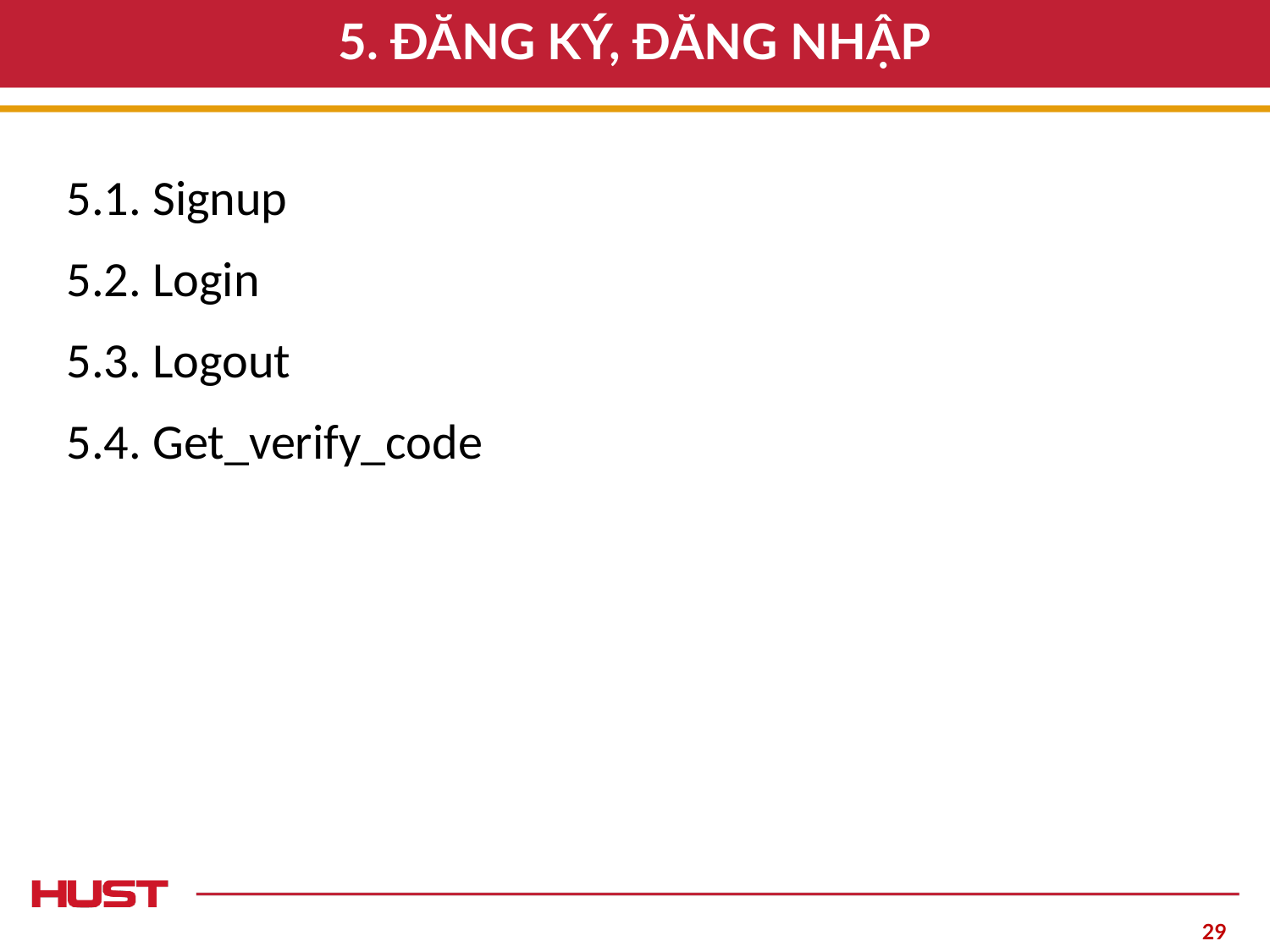

# 5. ĐĂNG KÝ, ĐĂNG NHẬP
5.1. Signup
5.2. Login
5.3. Logout
5.4. Get_verify_code

29